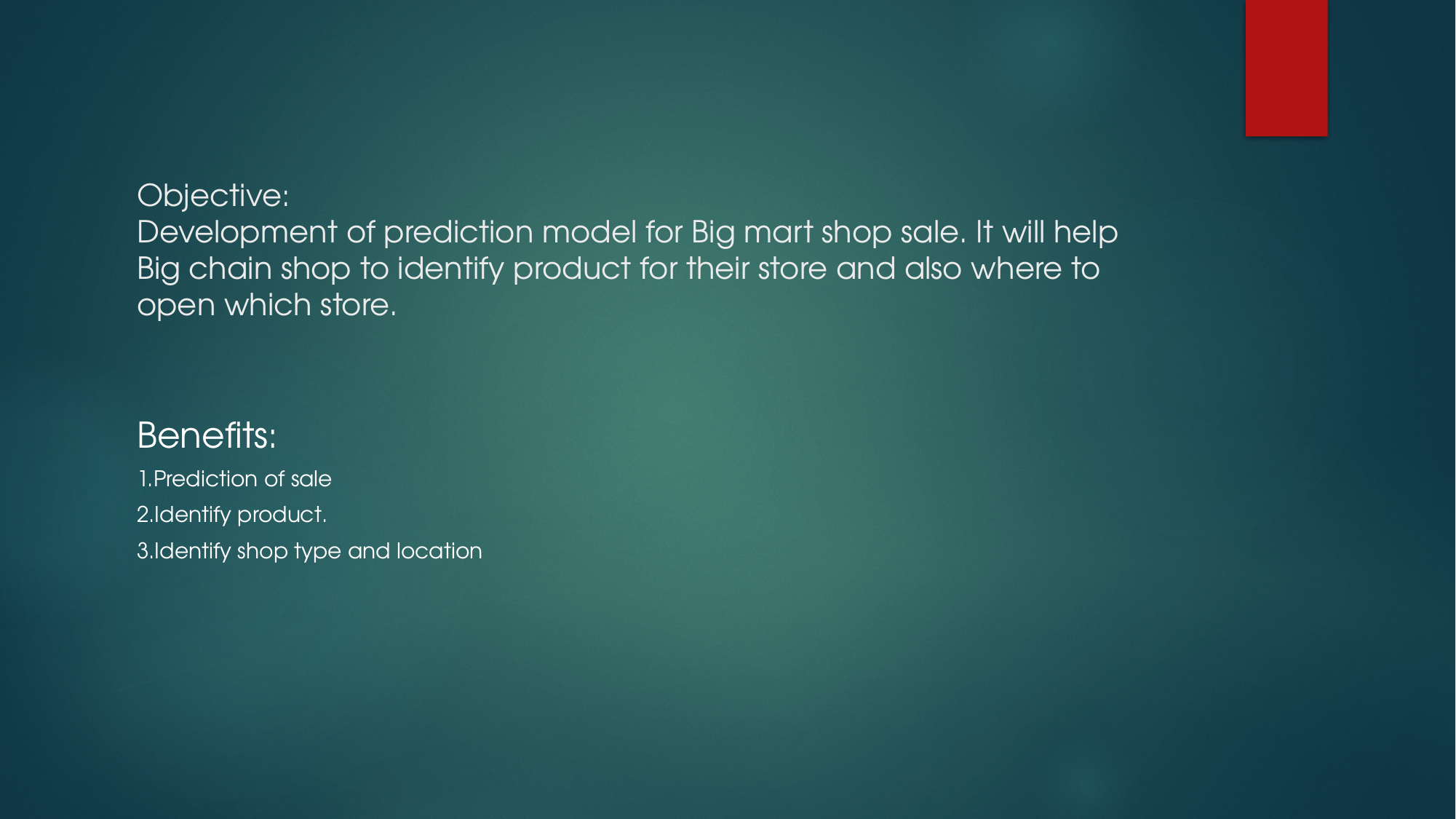

# Objective: Development of prediction model for Big mart shop sale. It will help Big chain shop to identify product for their store and also where to open which store.
Benefits:
1.Prediction of sale
2.Identify product.
3.Identify shop type and location